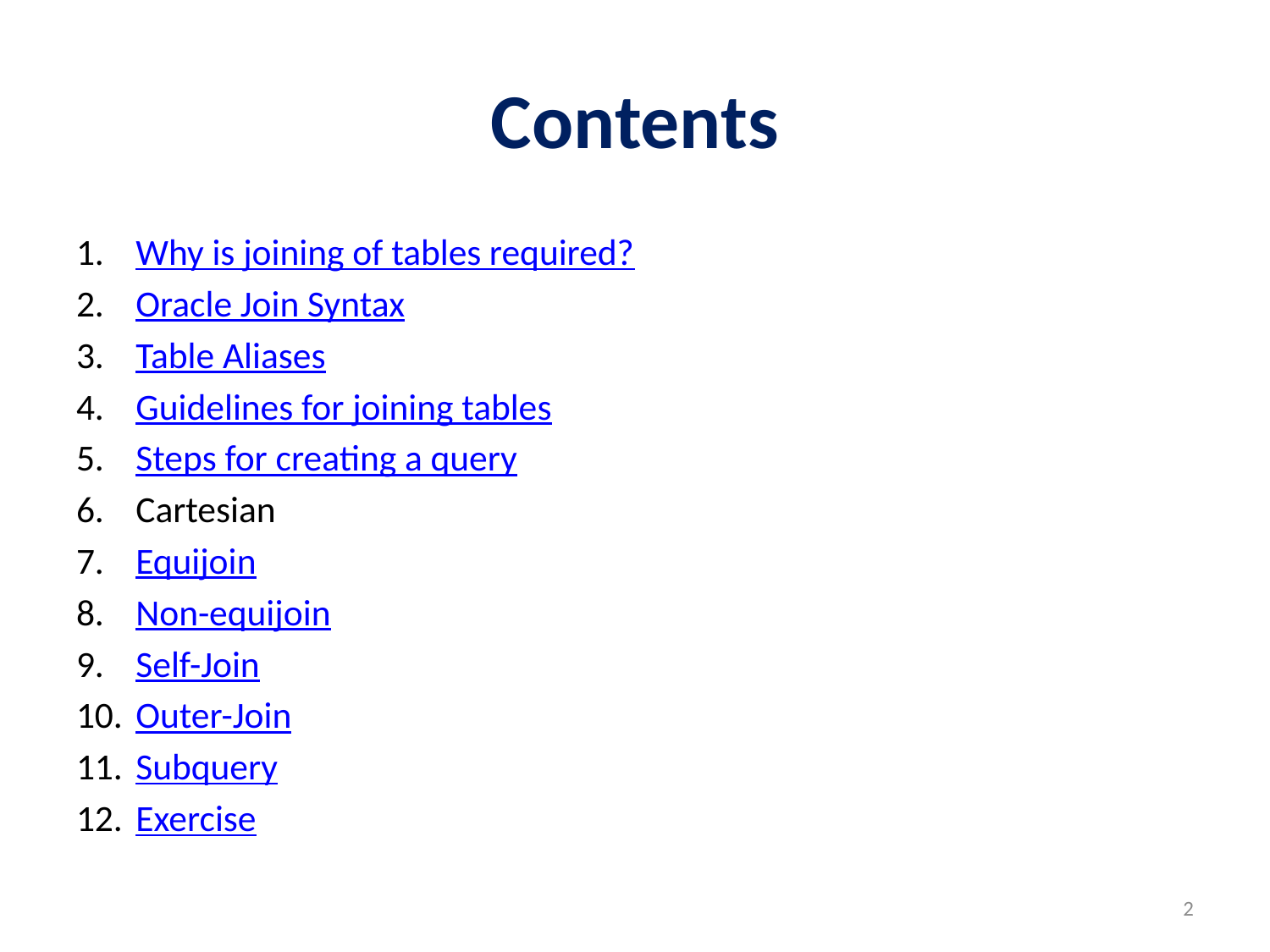

# Contents
Why is joining of tables required?
Oracle Join Syntax
Table Aliases
Guidelines for joining tables
Steps for creating a query
Cartesian
Equijoin
Non-equijoin
Self-Join
Outer-Join
Subquery
Exercise

2